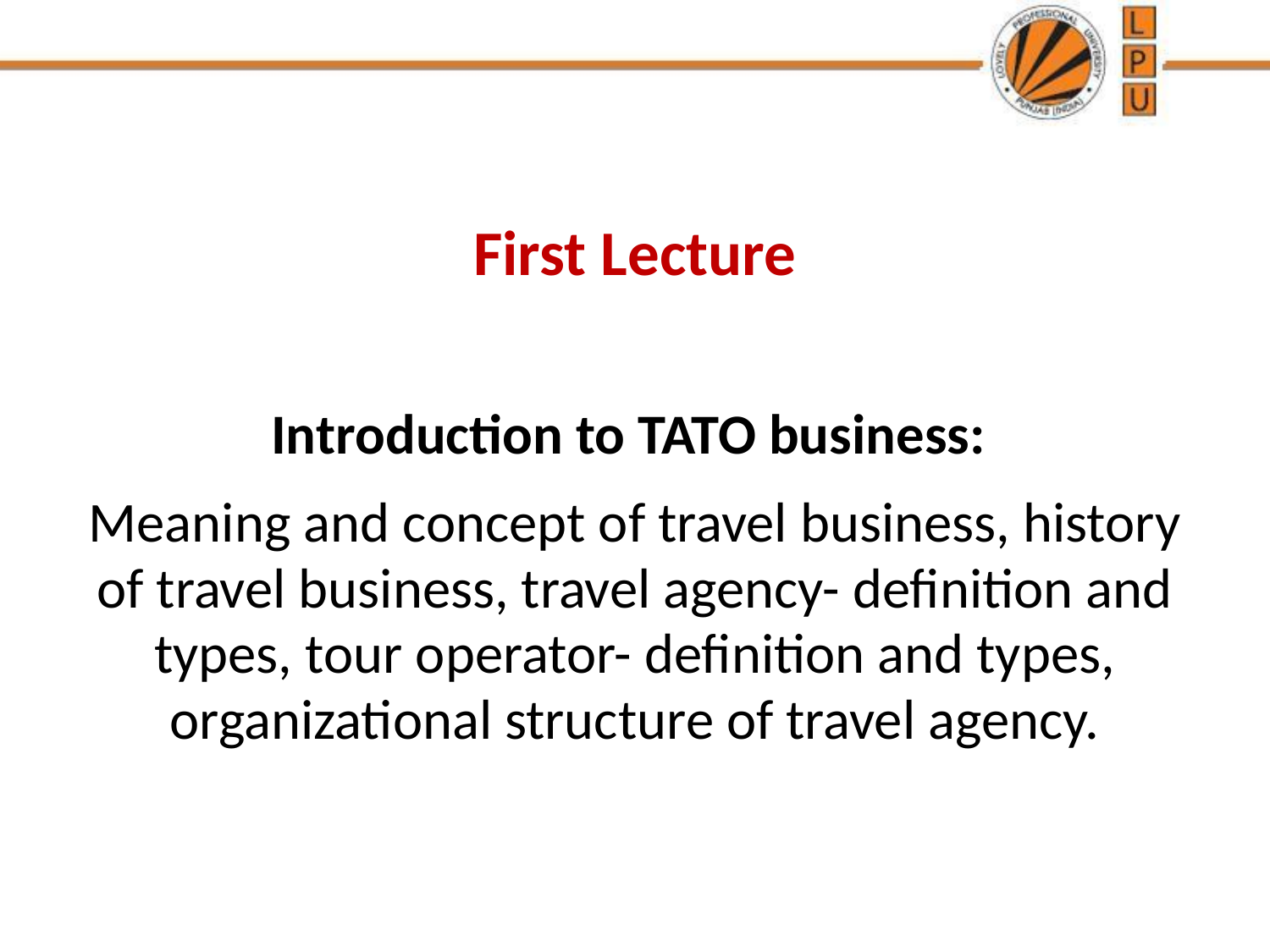

#
First Lecture

Introduction to TATO business:
Meaning and concept of travel business, history of travel business, travel agency- definition and types, tour operator- definition and types, organizational structure of travel agency.